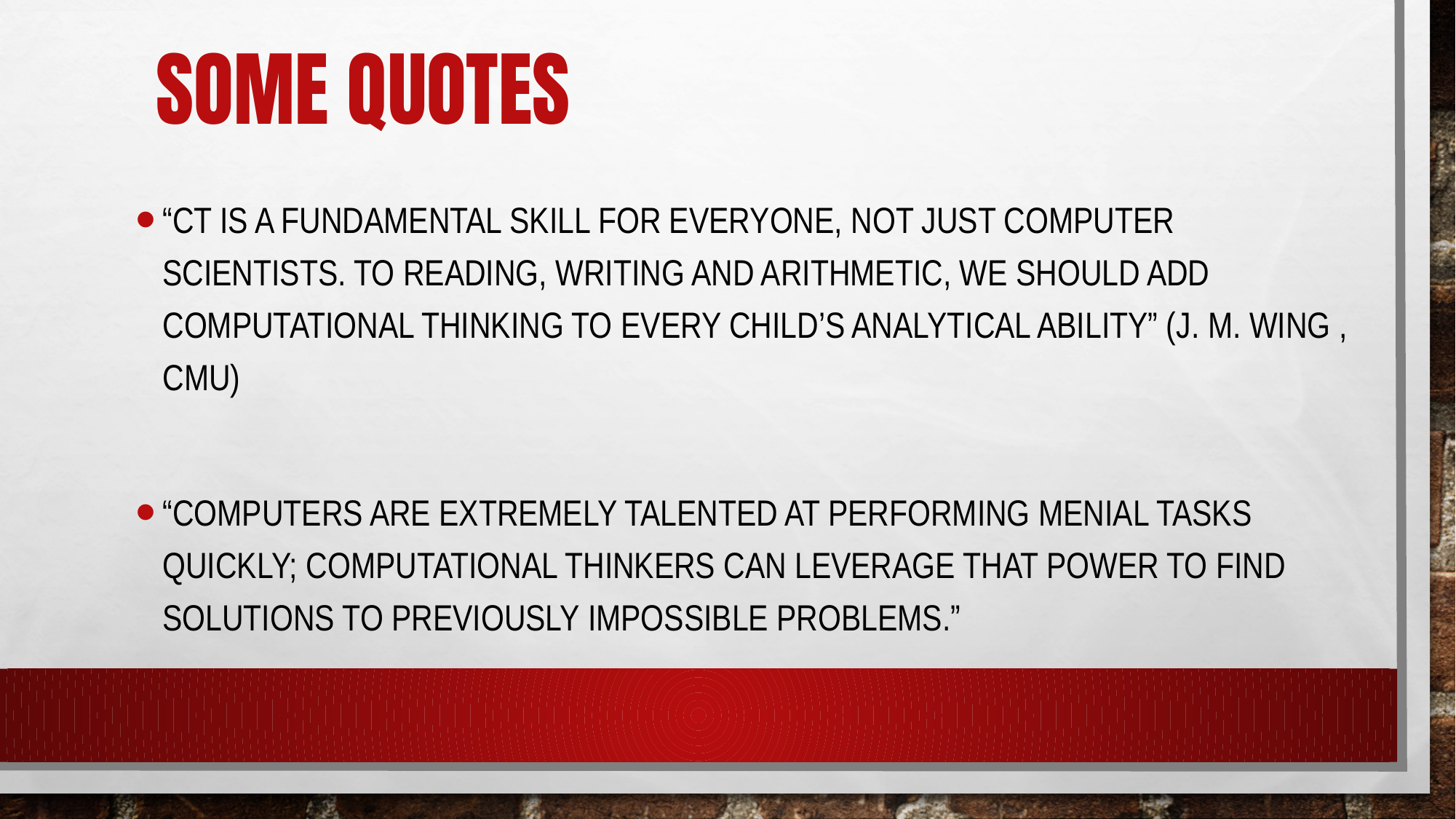

# Some Quotes
“CT is a fundamental skill for everyone, not just computer scientists. To reading, writing and arithmetic, we should add computational thinking to every child’s analytical ability” (J. M. Wing , CMU)

“Computers are extremely talented at performing menial tasks quickly; computational thinkers can leverage that power to find solutions to previously impossible problems.”